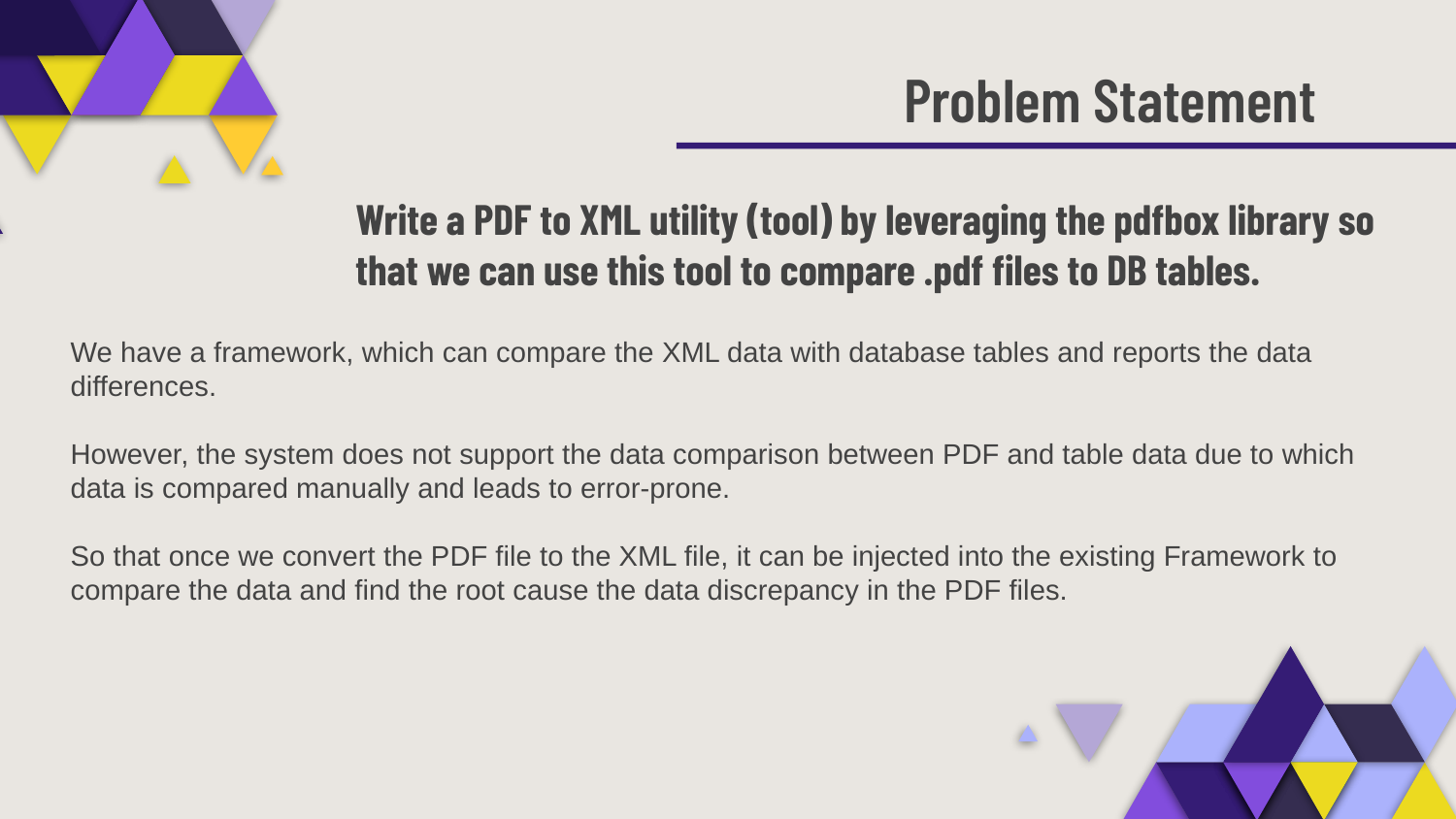

Problem Statement

Write a PDF to XML utility (tool) by leveraging the pdfbox library so that we can use this tool to compare .pdf files to DB tables.
We have a framework, which can compare the XML data with database tables and reports the data differences.

However, the system does not support the data comparison between PDF and table data due to which data is compared manually and leads to error-prone.

So that once we convert the PDF file to the XML file, it can be injected into the existing Framework to compare the data and find the root cause the data discrepancy in the PDF files.